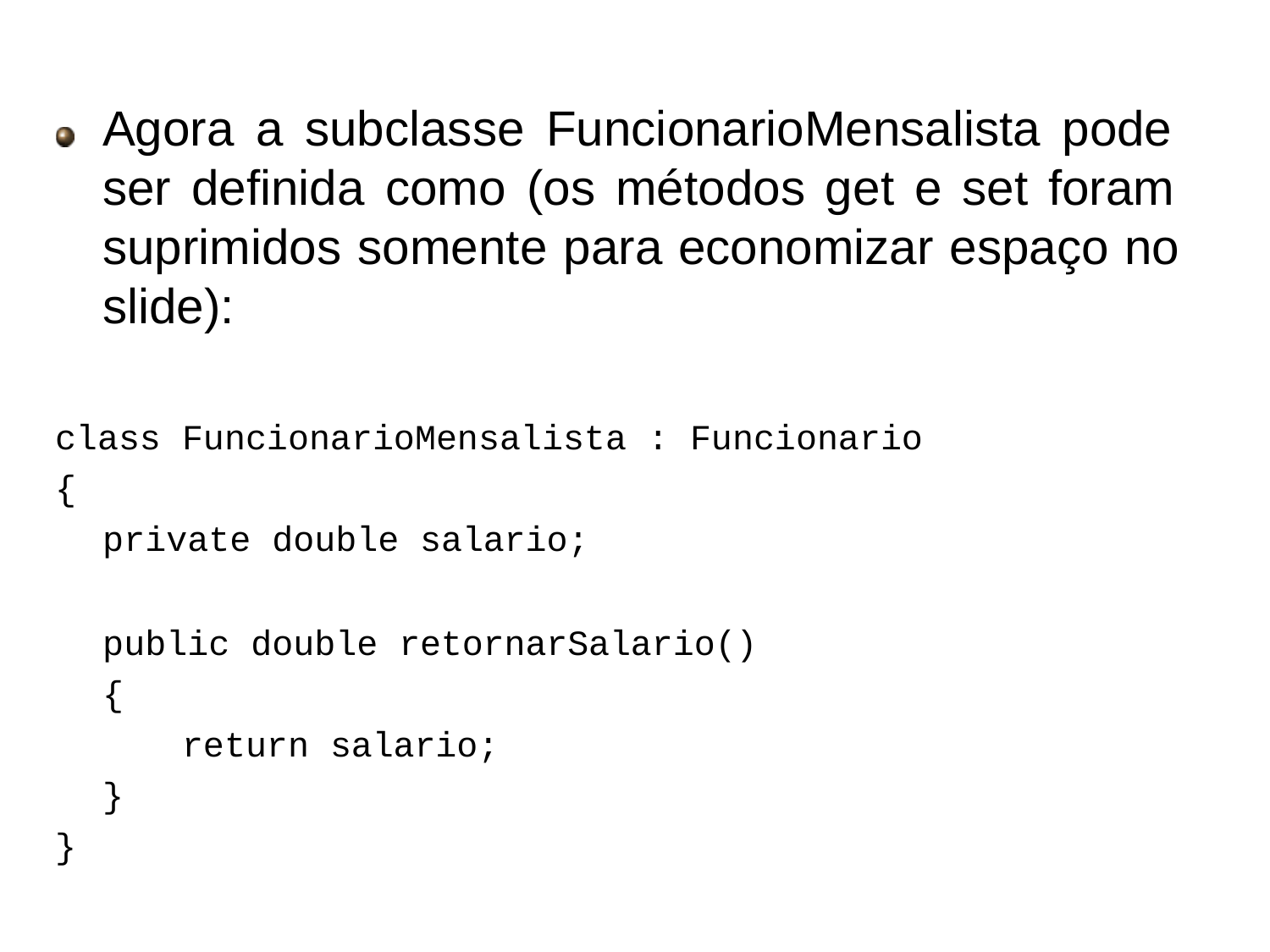

# Herança
Agora a subclasse FuncionarioMensalista pode  ser definida como (os métodos get e set foram  suprimidos somente para economizar espaço no  slide):

class FuncionarioMensalista : Funcionario
{
private double salario;

public double retornarSalario()
{
return salario;
}
}